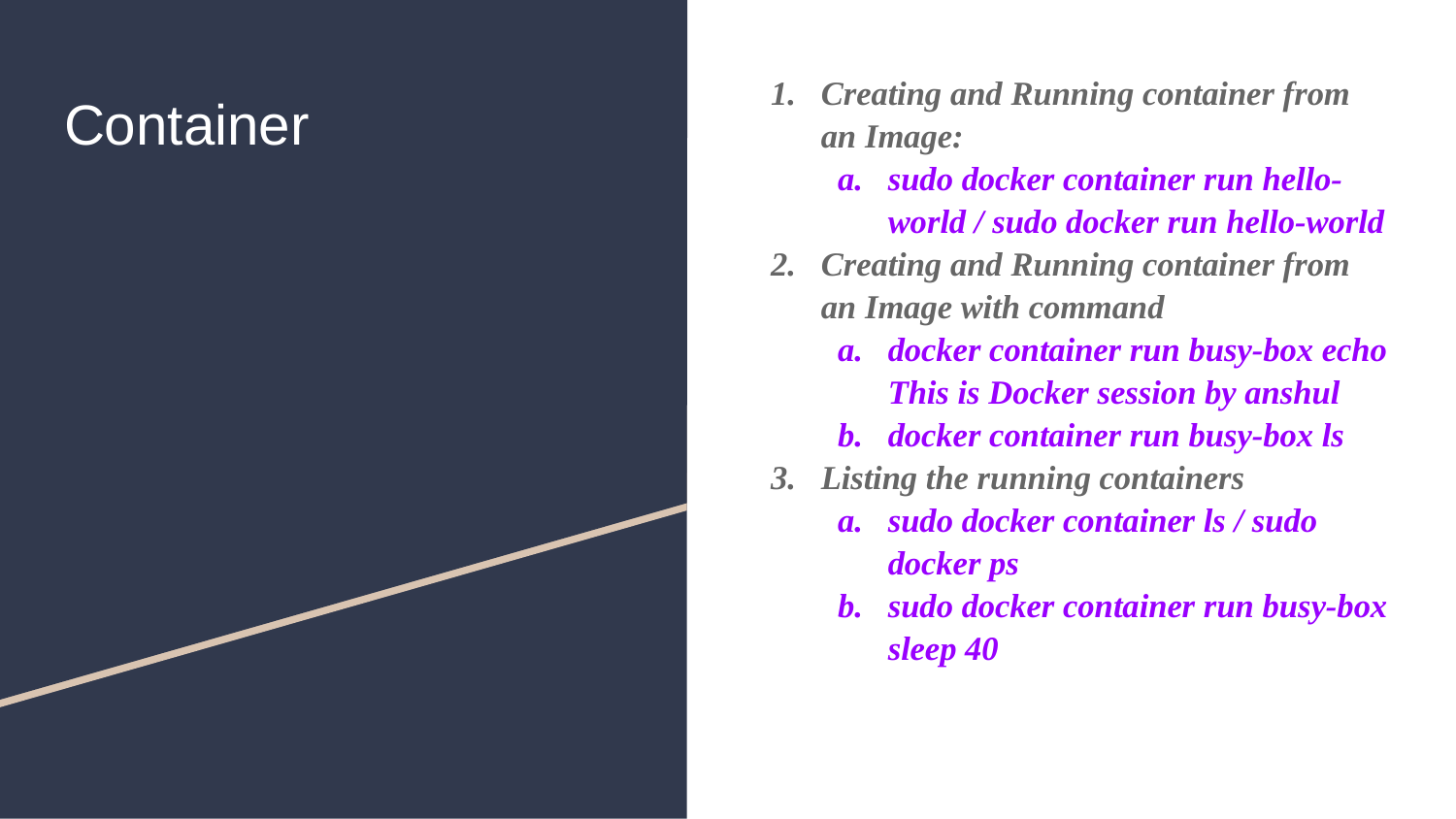

Creating and Running container from an Image:
sudo docker container run hello-world / sudo docker run hello-world
Creating and Running container from an Image with command
docker container run busy-box echo This is Docker session by anshul
docker container run busy-box ls
Listing the running containers
sudo docker container ls / sudo docker ps
sudo docker container run busy-box sleep 40

# Container